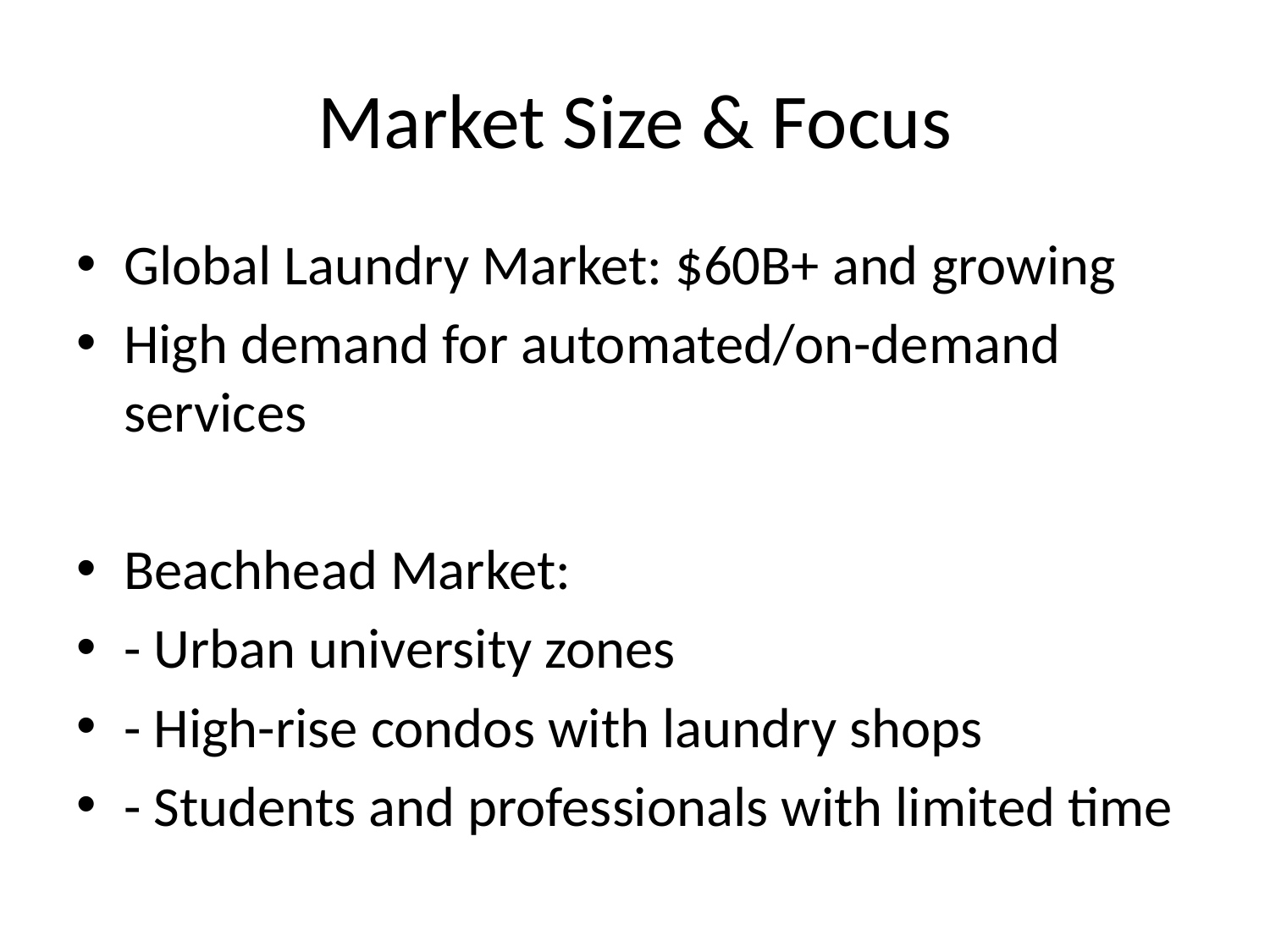

# Market Size & Focus
Global Laundry Market: $60B+ and growing
High demand for automated/on-demand services

Beachhead Market:
- Urban university zones
- High-rise condos with laundry shops
- Students and professionals with limited time